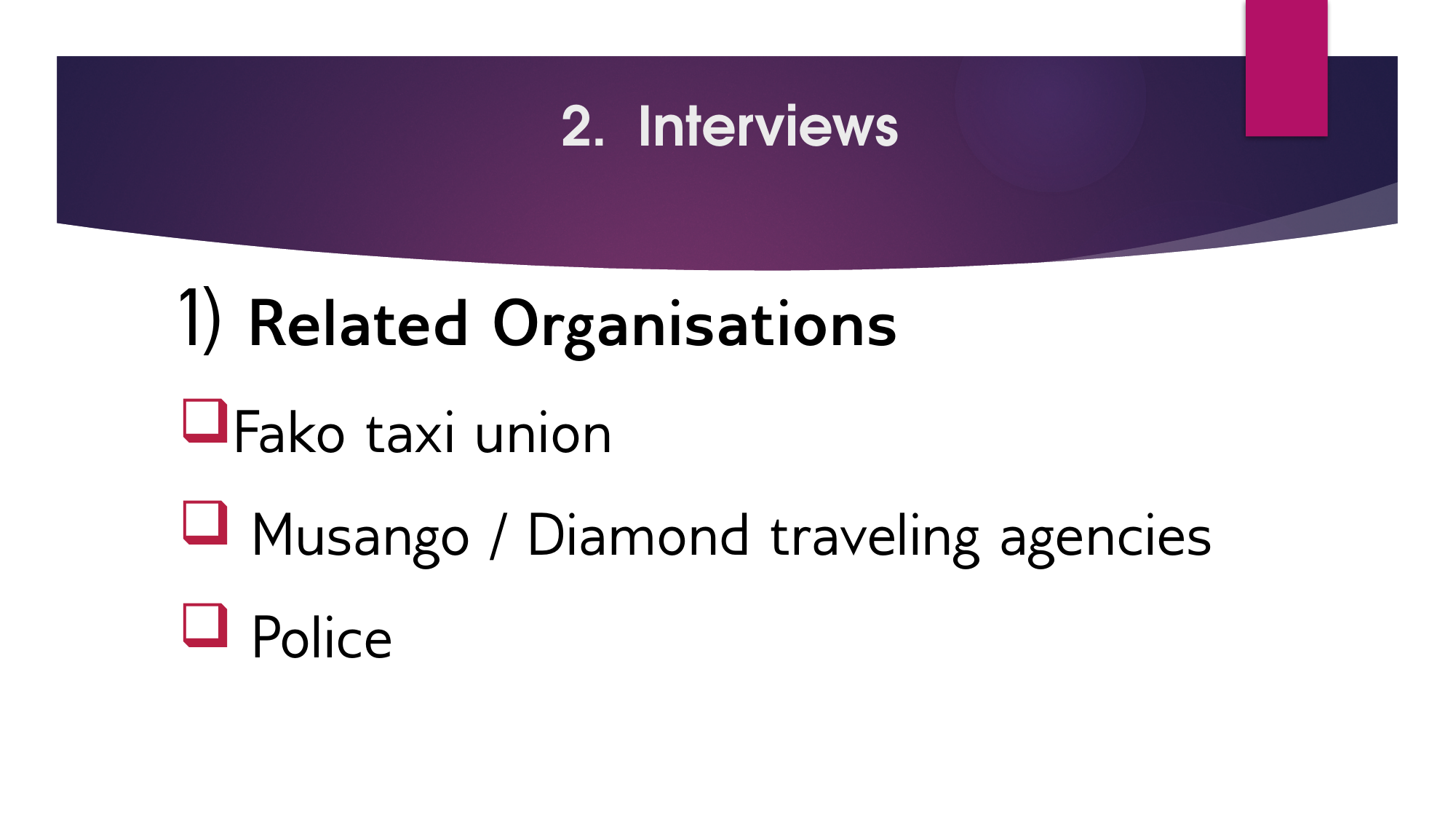

# 2.  Interviews
1) Related Organisations
Fako taxi union
 Musango / Diamond traveling agencies
 Police